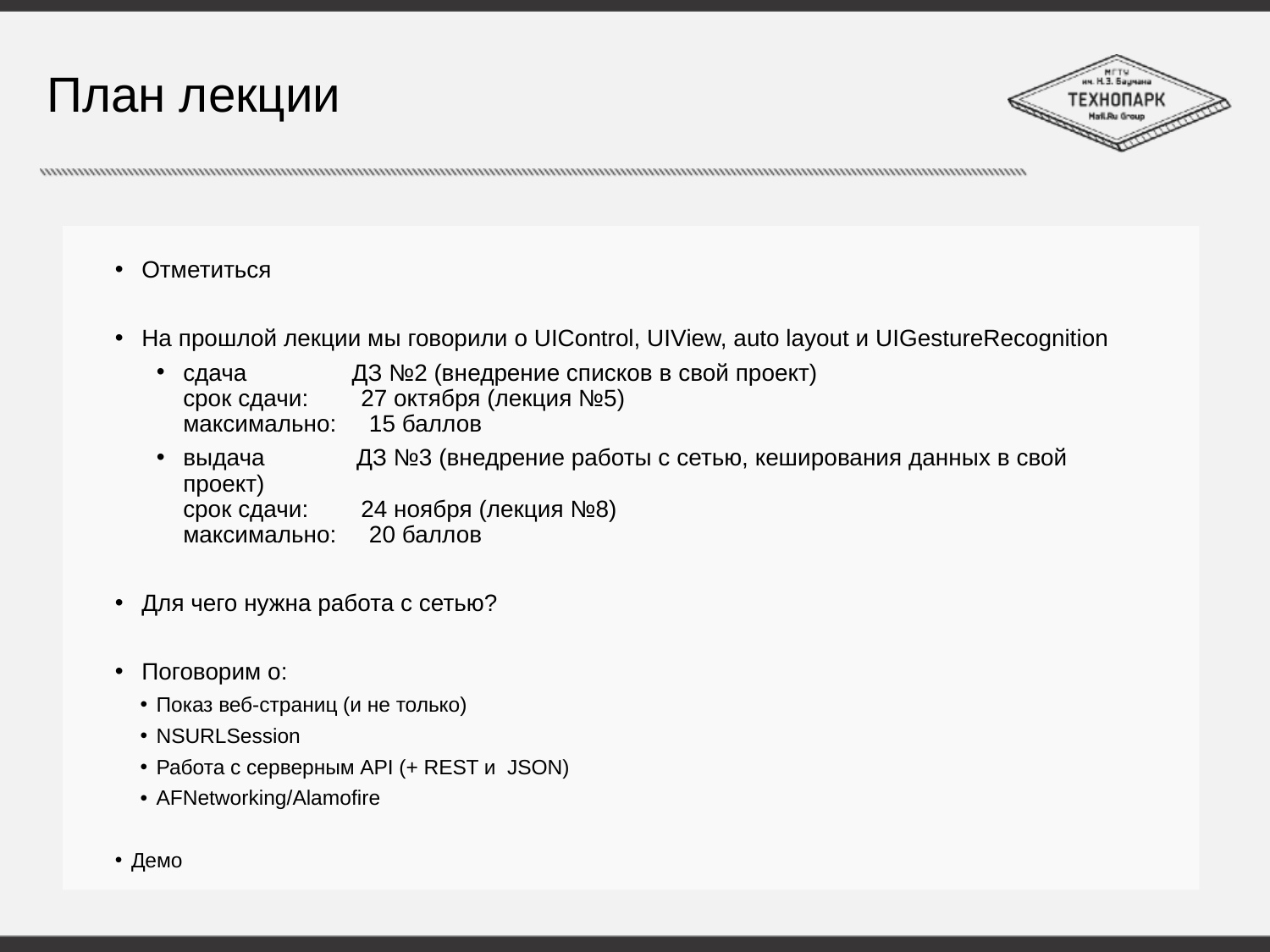

# План лекции
Отметиться

На прошлой лекции мы говорили о UIControl, UIView, auto layout и UIGestureRecognition
сдача                ДЗ №2 (внедрение списков в свой проект)
срок сдачи:        27 октября (лекция №5)
максимально:     15 баллов
выдача              ДЗ №3 (внедрение работы с сетью, кеширования данных в свой проект)
срок сдачи:        24 ноября (лекция №8)
максимально:     20 баллов

Для чего нужна работа с сетью?

Поговорим о:
Показ веб-страниц (и не только)
NSURLSession
Работа с серверным API (+ REST и  JSON)
AFNetworking/Alamofire

Демо
2